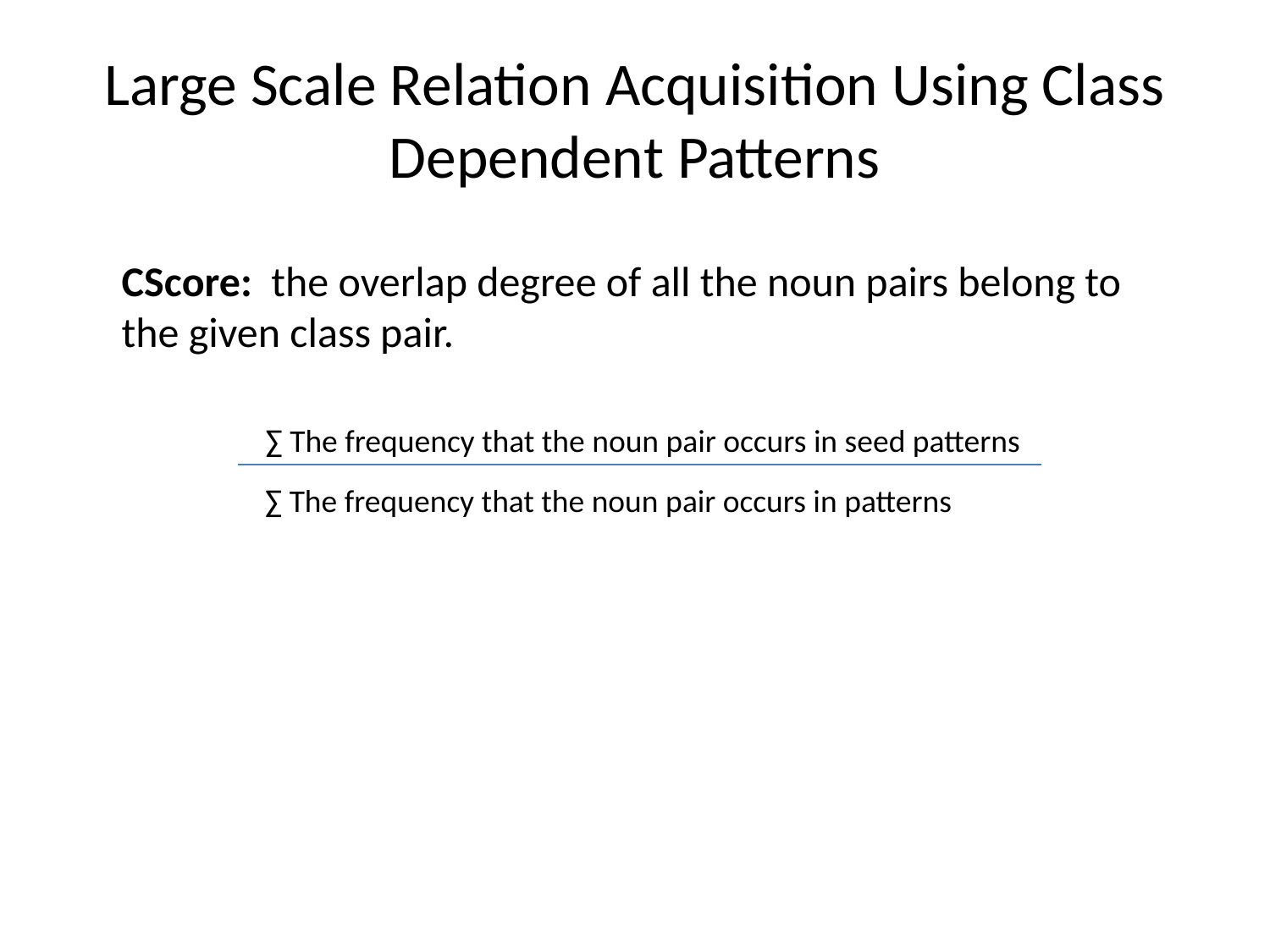

# Large Scale Relation Acquisition Using Class Dependent Patterns
CScore:  the overlap degree of all the noun pairs belong to the given class pair.
∑ The frequency that the noun pair occurs in seed patterns
∑ The frequency that the noun pair occurs in patterns